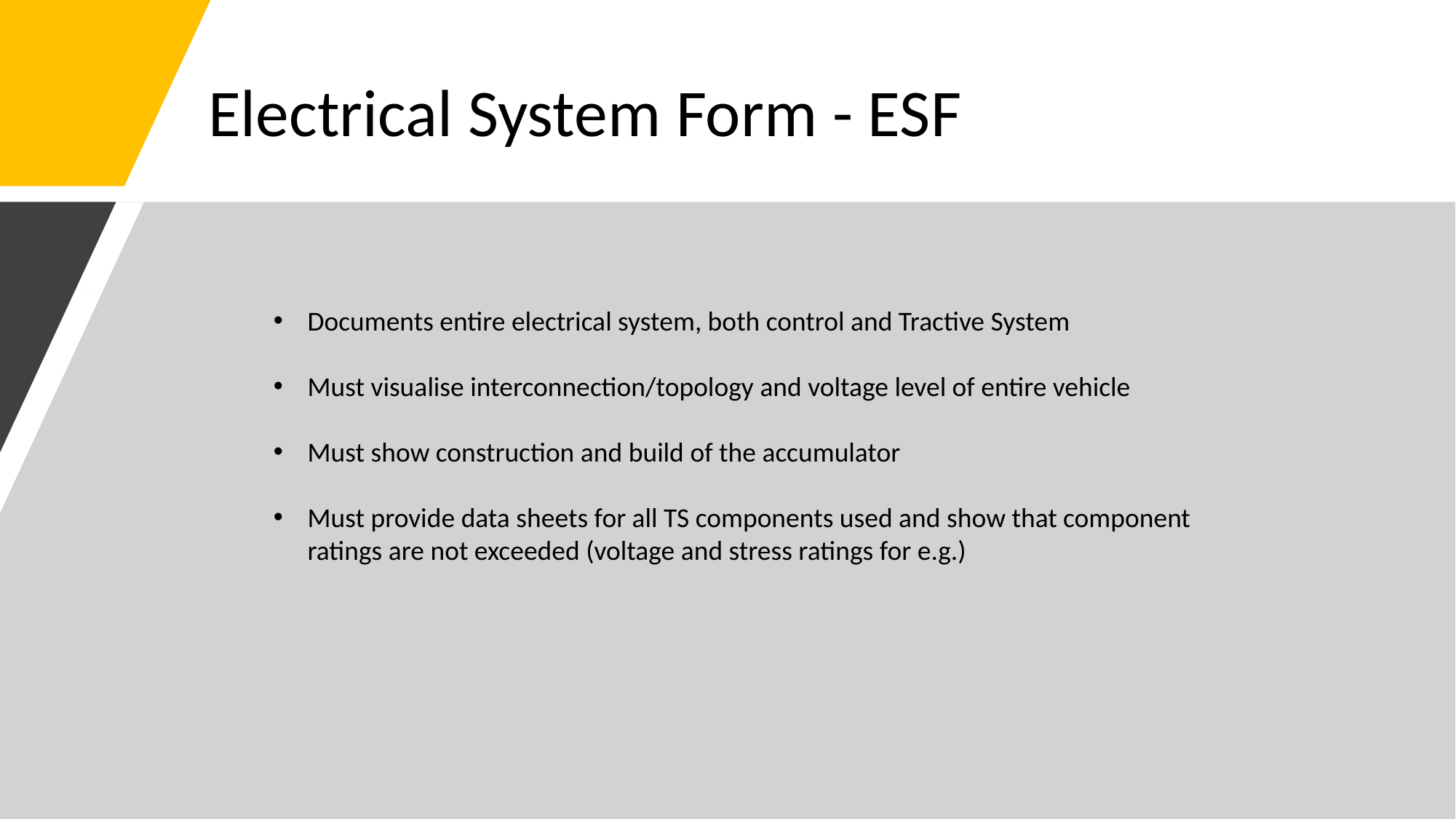

# Electrical System Form - ESF

Documents entire electrical system, both control and Tractive System

Must visualise interconnection/topology and voltage level of entire vehicle

Must show construction and build of the accumulator

Must provide data sheets for all TS components used and show that component ratings are not exceeded (voltage and stress ratings for e.g.)